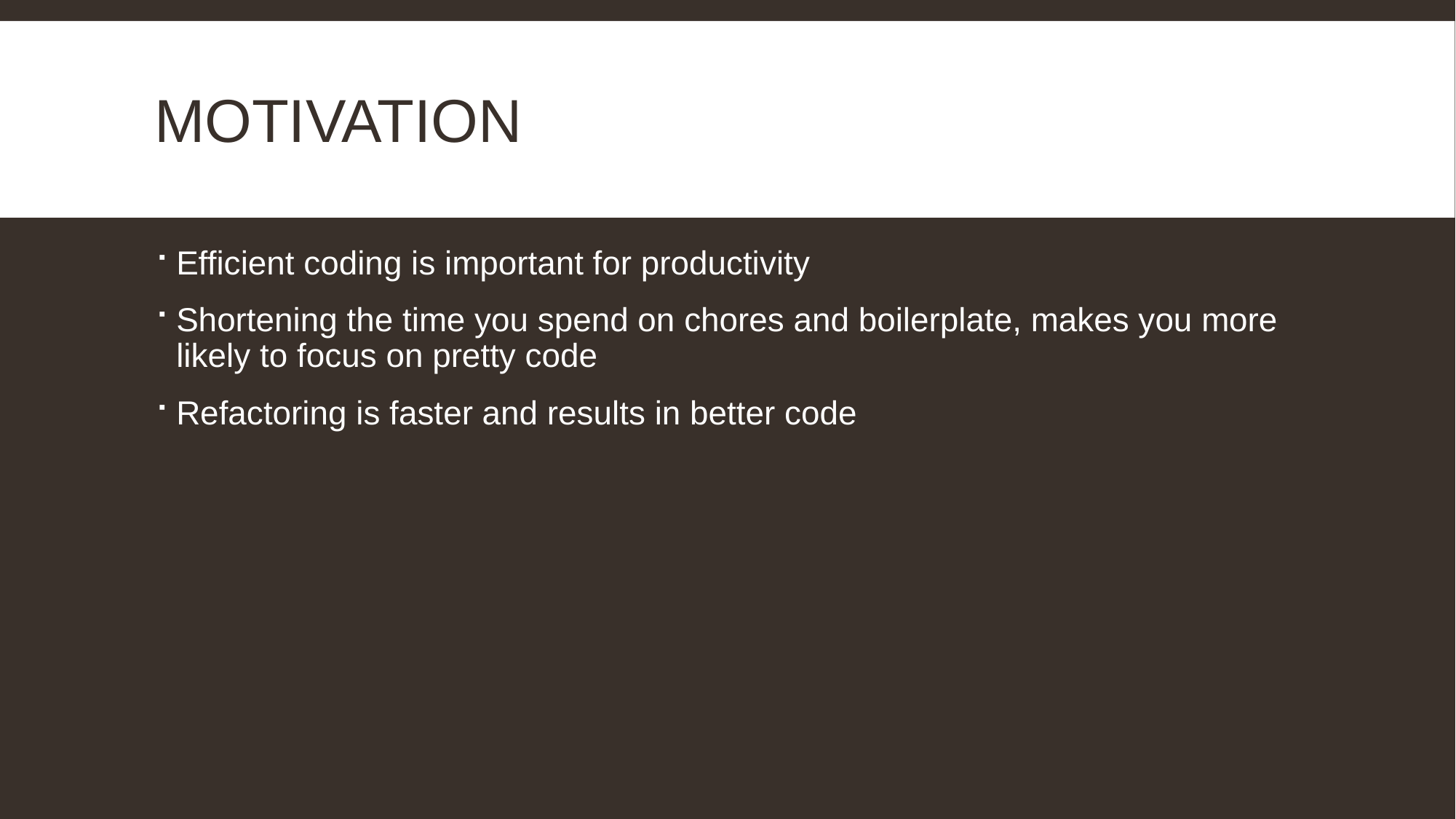

# Motivation
Efficient coding is important for productivity
Shortening the time you spend on chores and boilerplate, makes you more likely to focus on pretty code
Refactoring is faster and results in better code